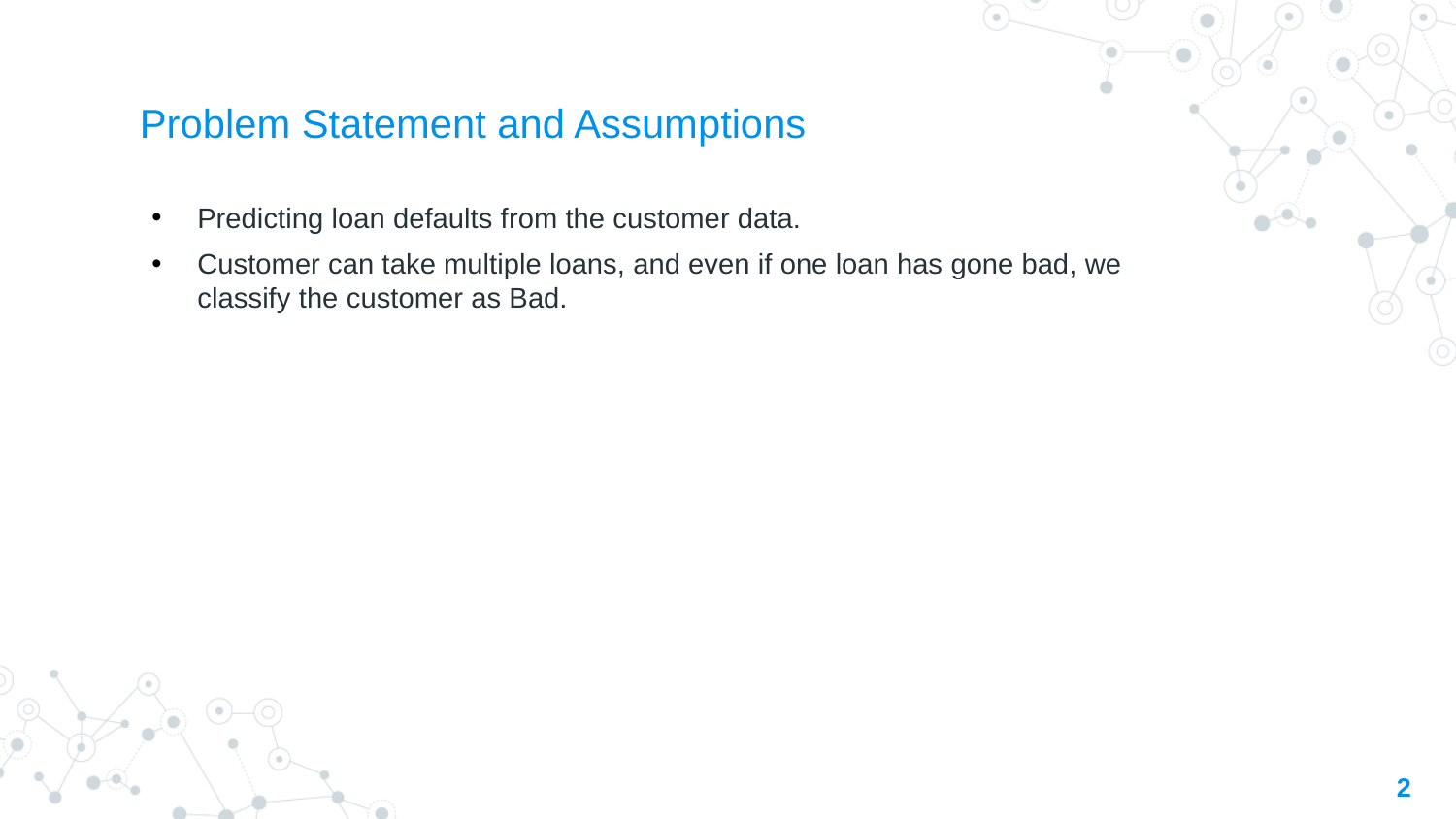

# Problem Statement and Assumptions
Predicting loan defaults from the customer data.
Customer can take multiple loans, and even if one loan has gone bad, we classify the customer as Bad.
2